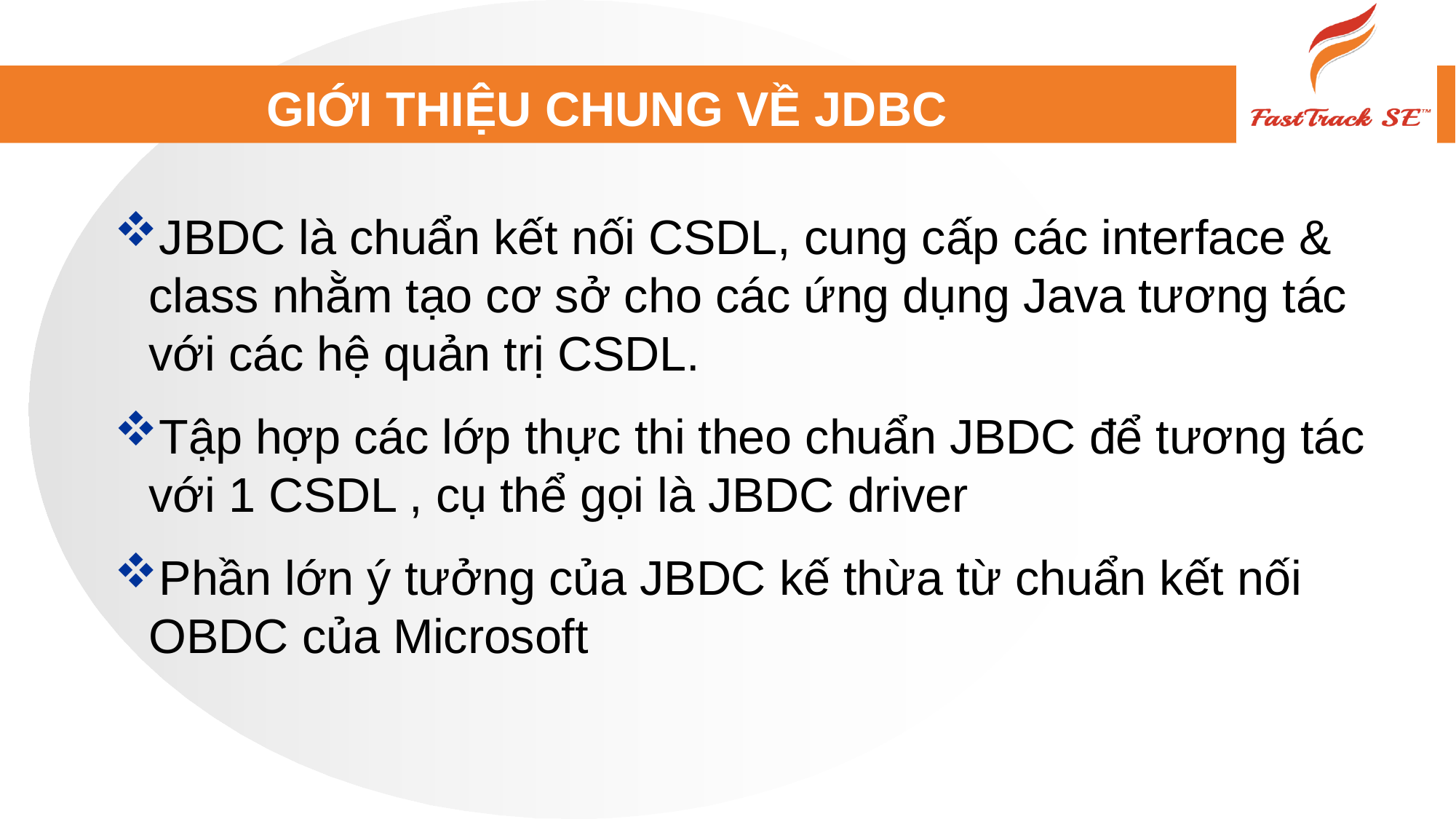

# GIỚI THIỆU CHUNG VỀ JDBC
JBDC là chuẩn kết nối CSDL, cung cấp các interface & class nhằm tạo cơ sở cho các ứng dụng Java tương tác với các hệ quản trị CSDL.
Tập hợp các lớp thực thi theo chuẩn JBDC để tương tác với 1 CSDL , cụ thể gọi là JBDC driver
Phần lớn ý tưởng của JBDC kế thừa từ chuẩn kết nối OBDC của Microsoft